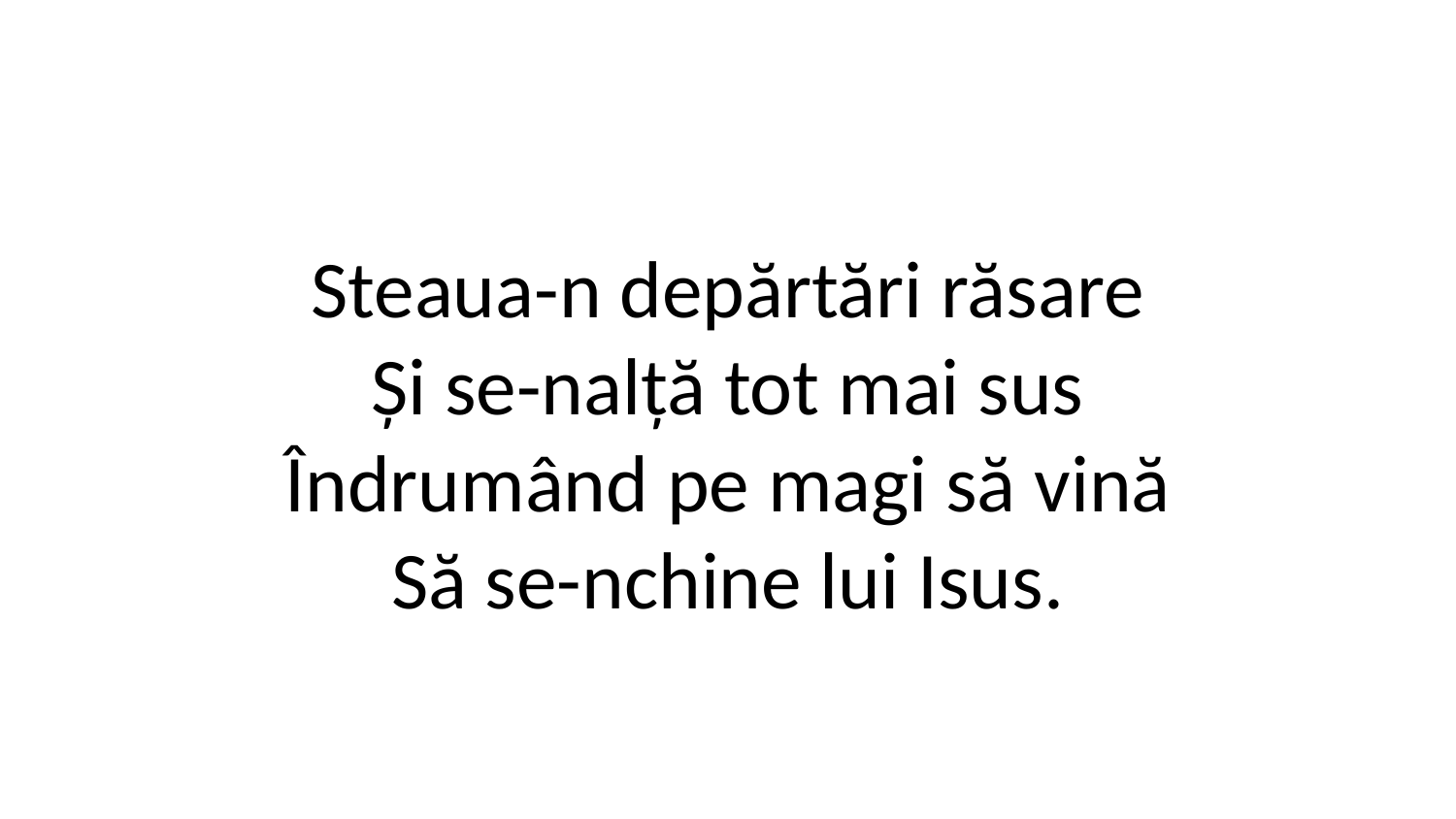

Steaua-n depărtări răsare
Și se-nalță tot mai sus
Îndrumând pe magi să vină
Să se-nchine lui Isus.